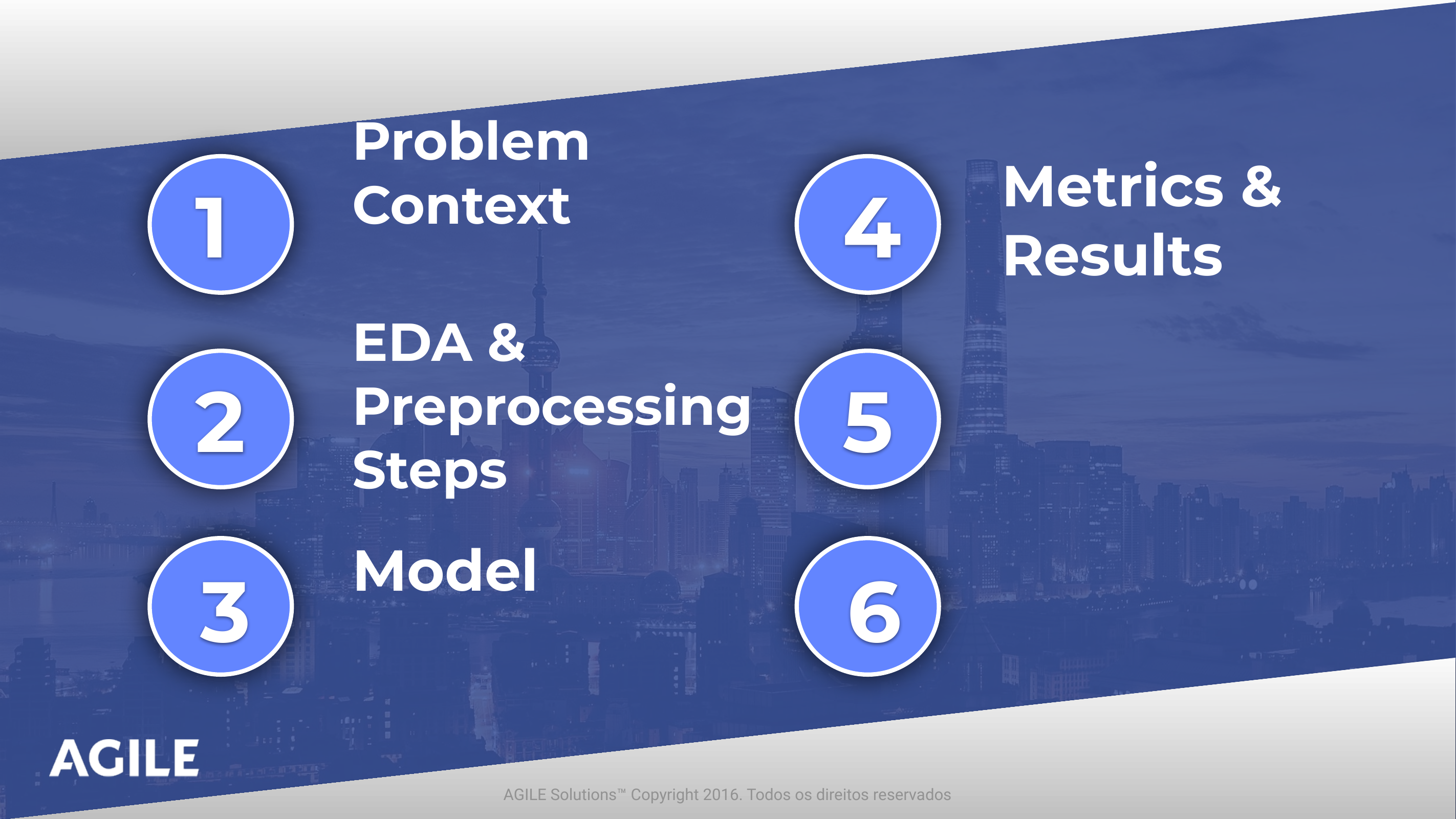

Problem Context
Metrics & Results
1
4
EDA & Preprocessing Steps
2
5

Model
3
6